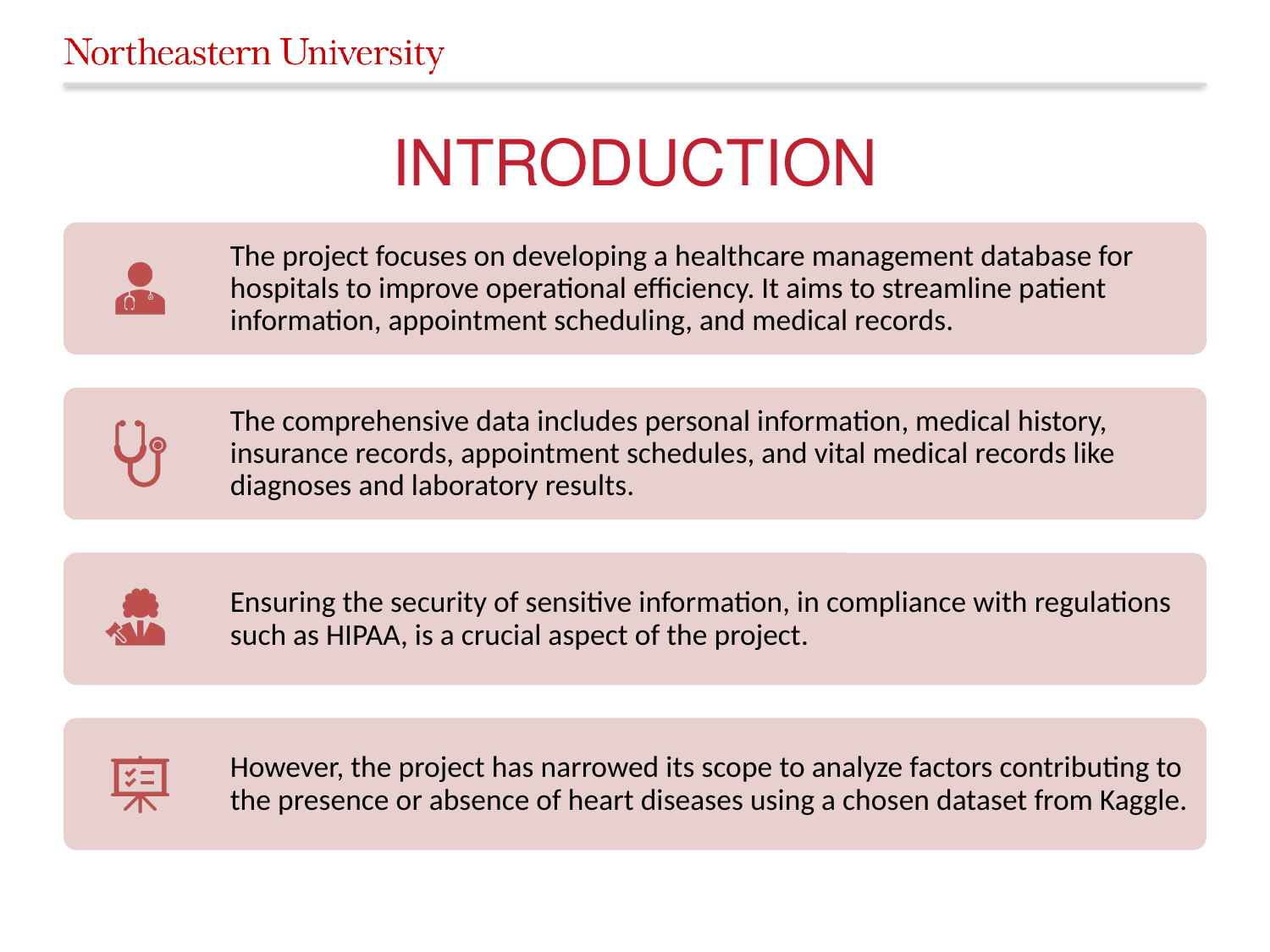

# INTRODUCTION
The project focuses on developing a healthcare management database for hospitals to improve operational efficiency. It aims to streamline patient information, appointment scheduling, and medical records.
The comprehensive data includes personal information, medical history, insurance records, appointment schedules, and vital medical records like diagnoses and laboratory results.
Ensuring the security of sensitive information, in compliance with regulations such as HIPAA, is a crucial aspect of the project.
However, the project has narrowed its scope to analyze factors contributing to the presence or absence of heart diseases using a chosen dataset from Kaggle.